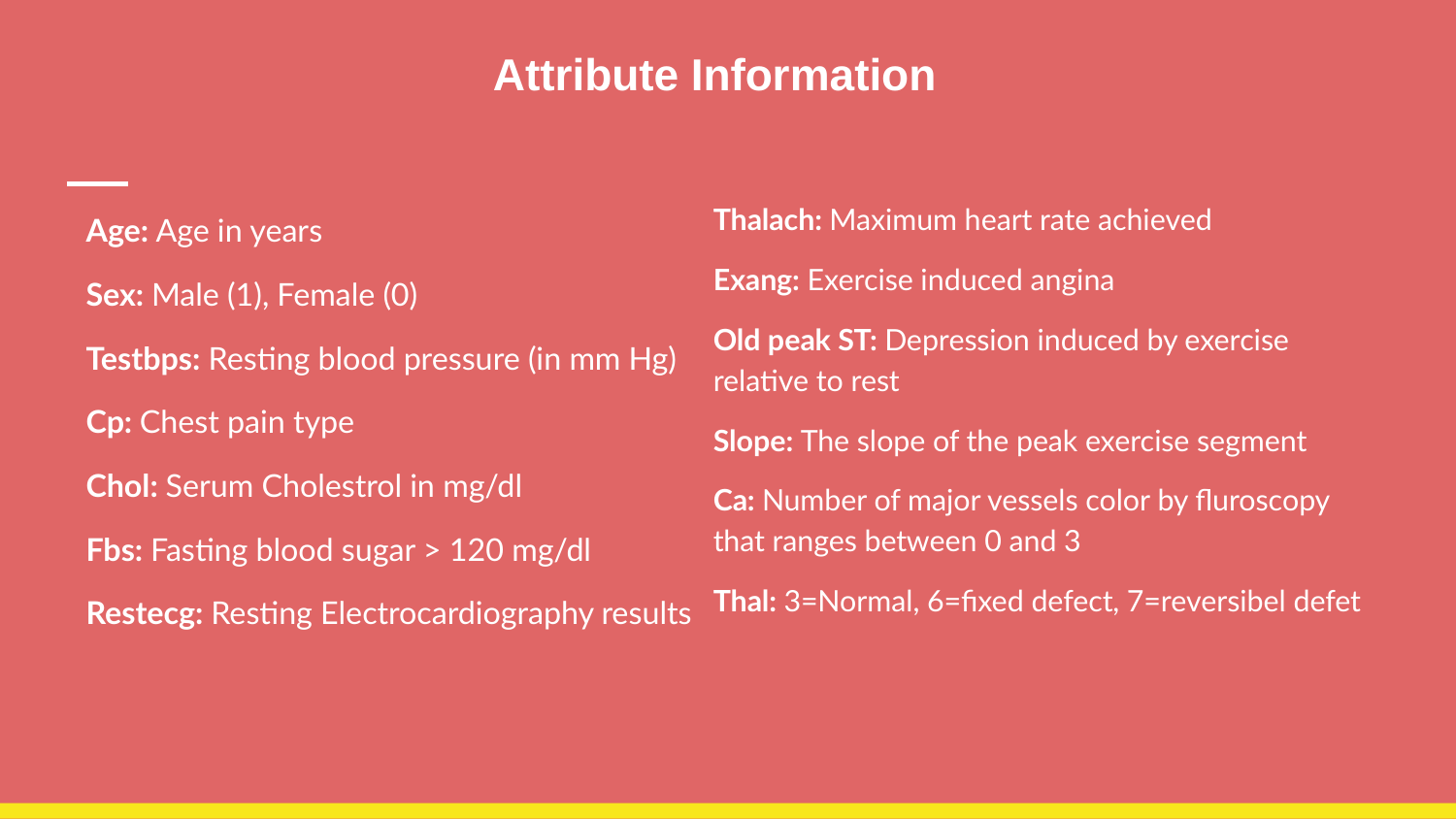

# Attribute Information
Thalach: Maximum heart rate achieved
Exang: Exercise induced angina
Old peak ST: Depression induced by exercise relative to rest
Slope: The slope of the peak exercise segment
Ca: Number of major vessels color by fluroscopy that ranges between 0 and 3
Thal: 3=Normal, 6=fixed defect, 7=reversibel defet
Age: Age in years
Sex: Male (1), Female (0)
Testbps: Resting blood pressure (in mm Hg)
Cp: Chest pain type
Chol: Serum Cholestrol in mg/dl
Fbs: Fasting blood sugar > 120 mg/dl
Restecg: Resting Electrocardiography results